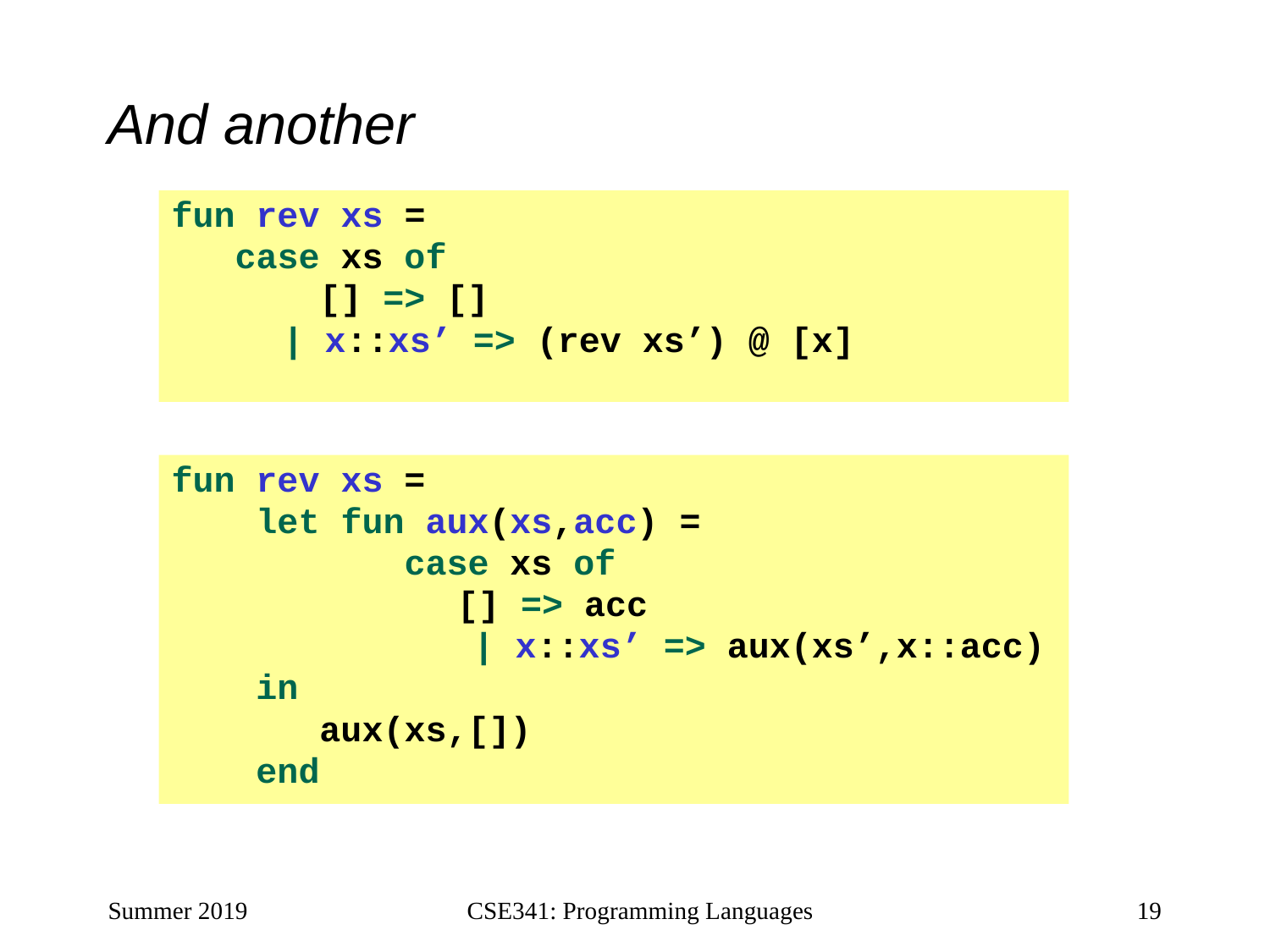

# And another
fun rev xs =
   case xs of
       [] => []
	   | x::xs’ => (rev xs’) @ [x]

fun rev xs =
    let fun aux(xs,acc) =
           case xs of
              [] => acc
   	      | x::xs’ => aux(xs’,x::acc)
    in
       aux(xs,[])
    end

Summer 2019
CSE341: Programming Languages
19